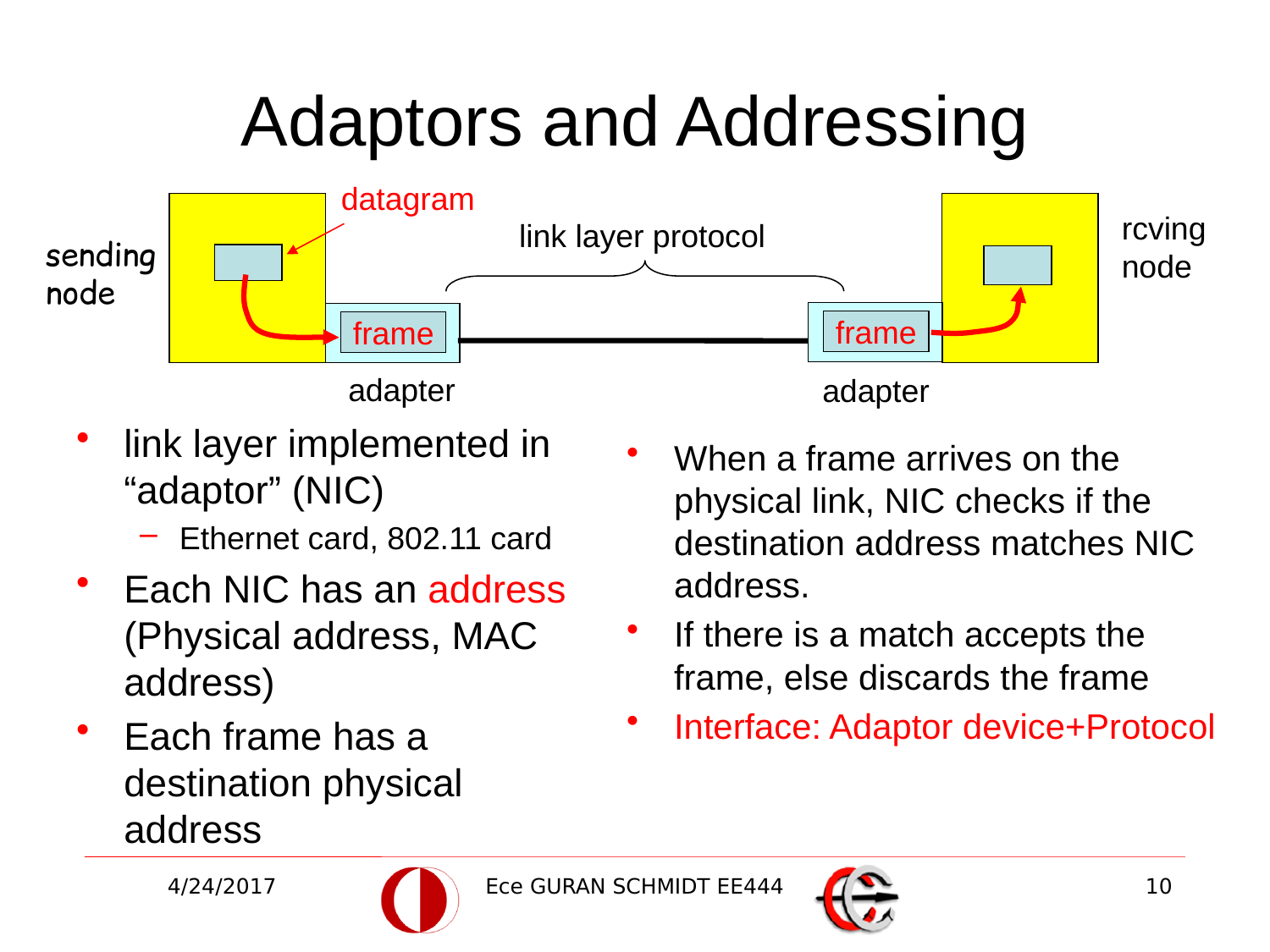

# Adaptors and Addressing

datagram

rcving
node
link layer protocol

sending
node

frame

frame

adapter
adapter
link layer implemented in “adaptor” (NIC)
Ethernet card, 802.11 card
Each NIC has an address (Physical address, MAC address)
Each frame has a destination physical address

When a frame arrives on the physical link, NIC checks if the destination address matches NIC address.
If there is a match accepts the frame, else discards the frame
Interface: Adaptor device+Protocol

4/24/2017
Ece GURAN SCHMIDT EE444
10